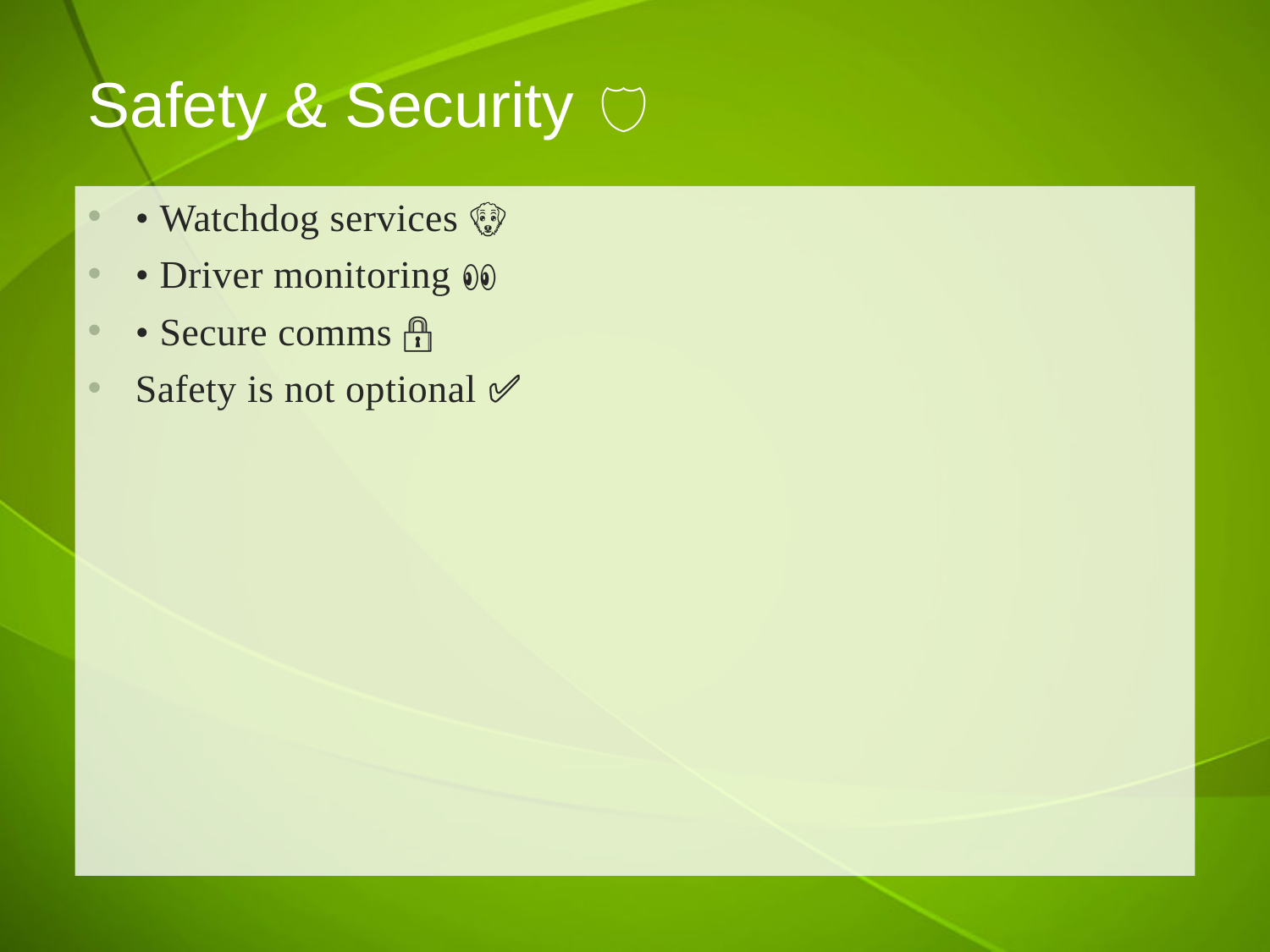

# Safety & Security 🛡️
• Watchdog services 🐶
• Driver monitoring 👀
• Secure comms 🔒
Safety is not optional ✅